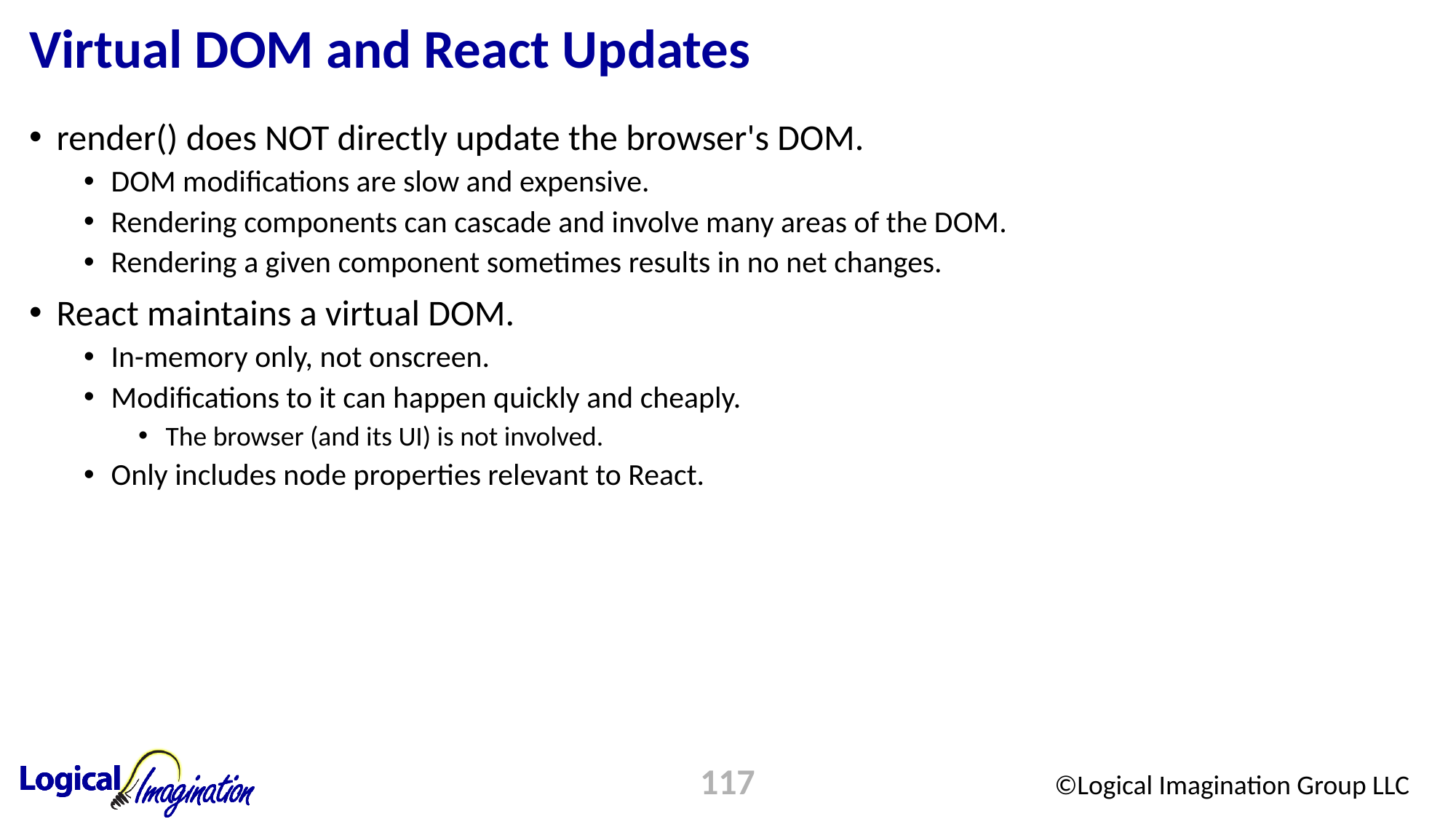

# Virtual DOM and React Updates
render() does NOT directly update the browser's DOM.
DOM modifications are slow and expensive.
Rendering components can cascade and involve many areas of the DOM.
Rendering a given component sometimes results in no net changes.
React maintains a virtual DOM.
In-memory only, not onscreen.
Modifications to it can happen quickly and cheaply.
The browser (and its UI) is not involved.
Only includes node properties relevant to React.

117